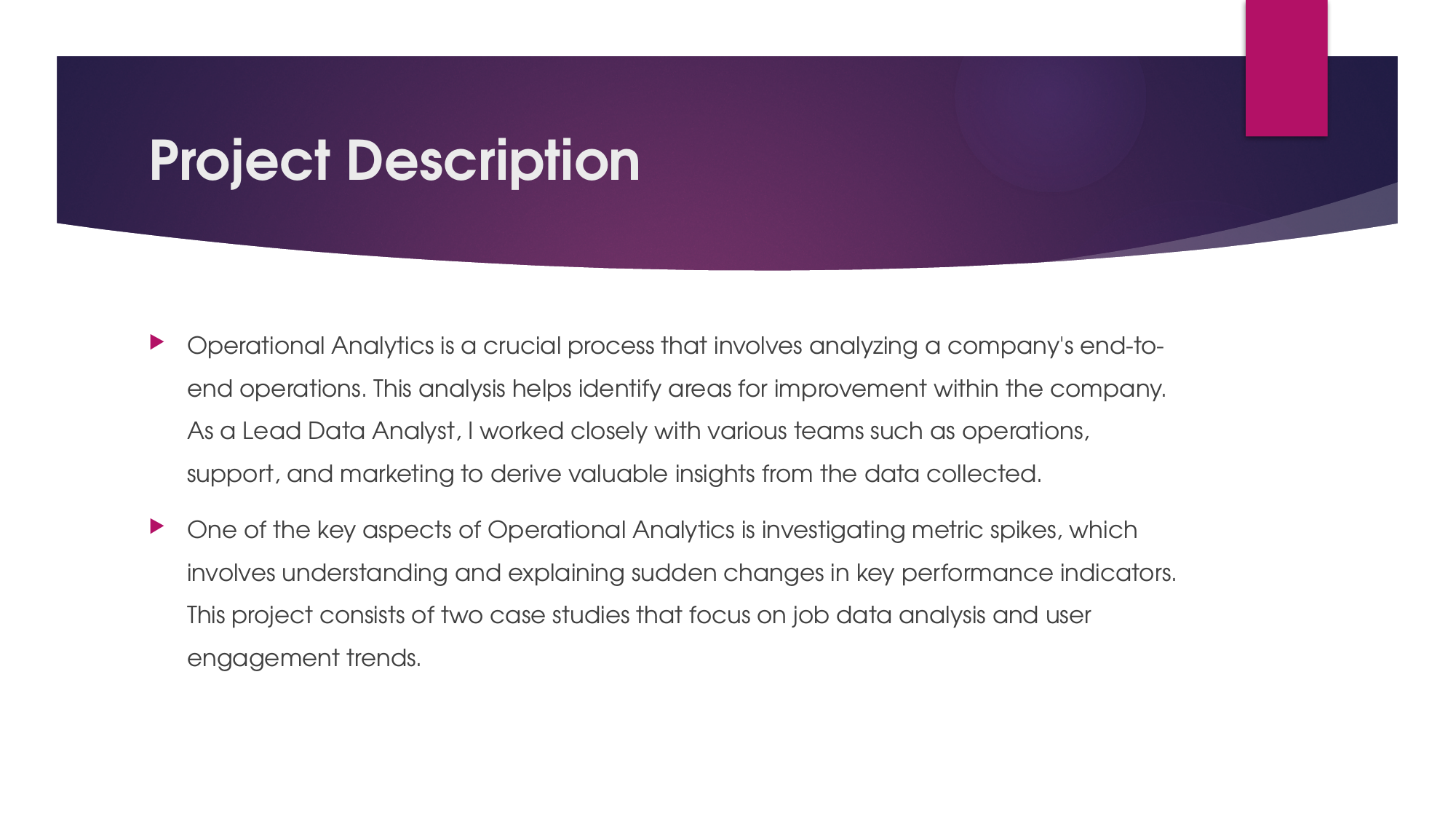

# Project Description
Operational Analytics is a crucial process that involves analyzing a company's end-to-end operations. This analysis helps identify areas for improvement within the company. As a Lead Data Analyst, I worked closely with various teams such as operations, support, and marketing to derive valuable insights from the data collected.
One of the key aspects of Operational Analytics is investigating metric spikes, which involves understanding and explaining sudden changes in key performance indicators. This project consists of two case studies that focus on job data analysis and user engagement trends.